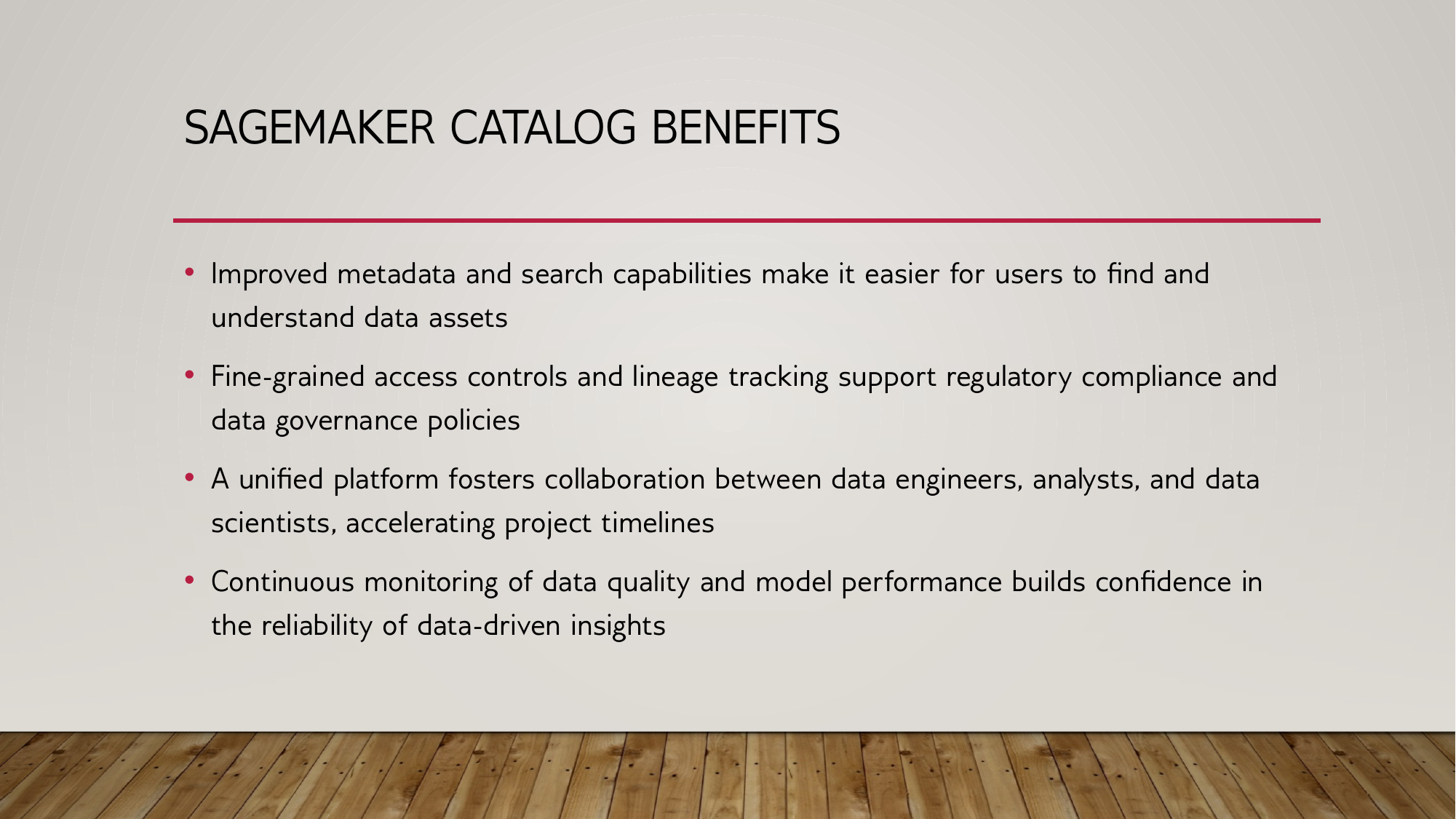

# Sagemaker catalog benefits
Improved metadata and search capabilities make it easier for users to find and understand data assets
Fine-grained access controls and lineage tracking support regulatory compliance and data governance policies
A unified platform fosters collaboration between data engineers, analysts, and data scientists, accelerating project timelines
Continuous monitoring of data quality and model performance builds confidence in the reliability of data-driven insights